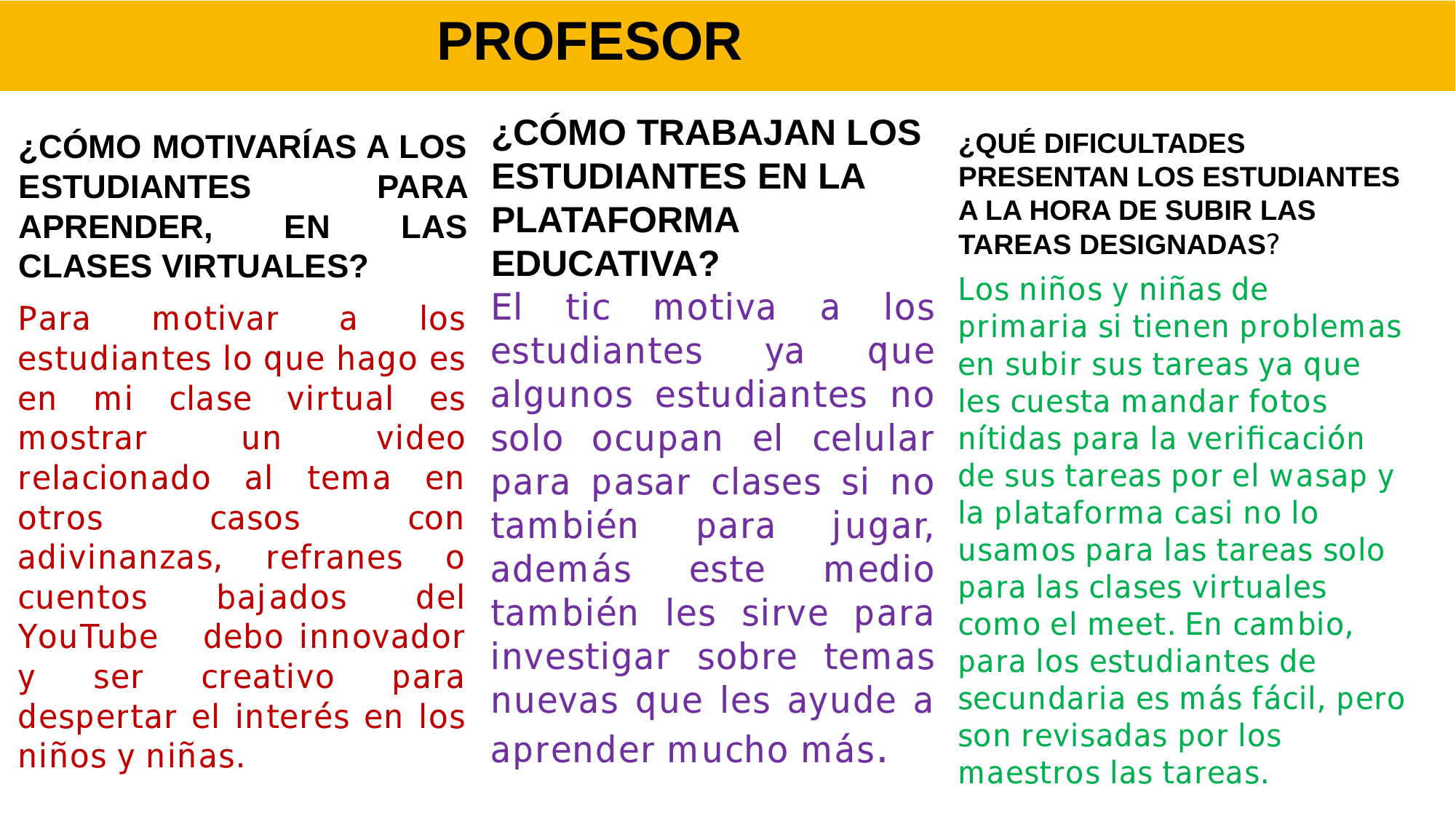

PROFESOR
¿CÓMO TRABAJAN LOS ESTUDIANTES EN LA PLATAFORMA EDUCATIVA?
El tic motiva a los estudiantes ya que algunos estudiantes no solo ocupan el celular para pasar clases si no también para jugar, además este medio también les sirve para investigar sobre temas nuevas que les ayude a aprender mucho más.
¿CÓMO MOTIVARÍAS A LOS ESTUDIANTES PARA APRENDER, EN LAS CLASES VIRTUALES?
Para motivar a los estudiantes lo que hago es en mi clase virtual es mostrar un video relacionado al tema en otros casos con adivinanzas, refranes o cuentos bajados del YouTube   debo innovador y ser creativo para despertar el interés en los niños y niñas.

¿QUÉ DIFICULTADES PRESENTAN LOS ESTUDIANTES A LA HORA DE SUBIR LAS TAREAS DESIGNADAS?
Los niños y niñas de primaria si tienen problemas en subir sus tareas ya que les cuesta mandar fotos nítidas para la verificación de sus tareas por el wasap y la plataforma casi no lo usamos para las tareas solo para las clases virtuales como el meet. En cambio, para los estudiantes de secundaria es más fácil, pero son revisadas por los maestros las tareas.